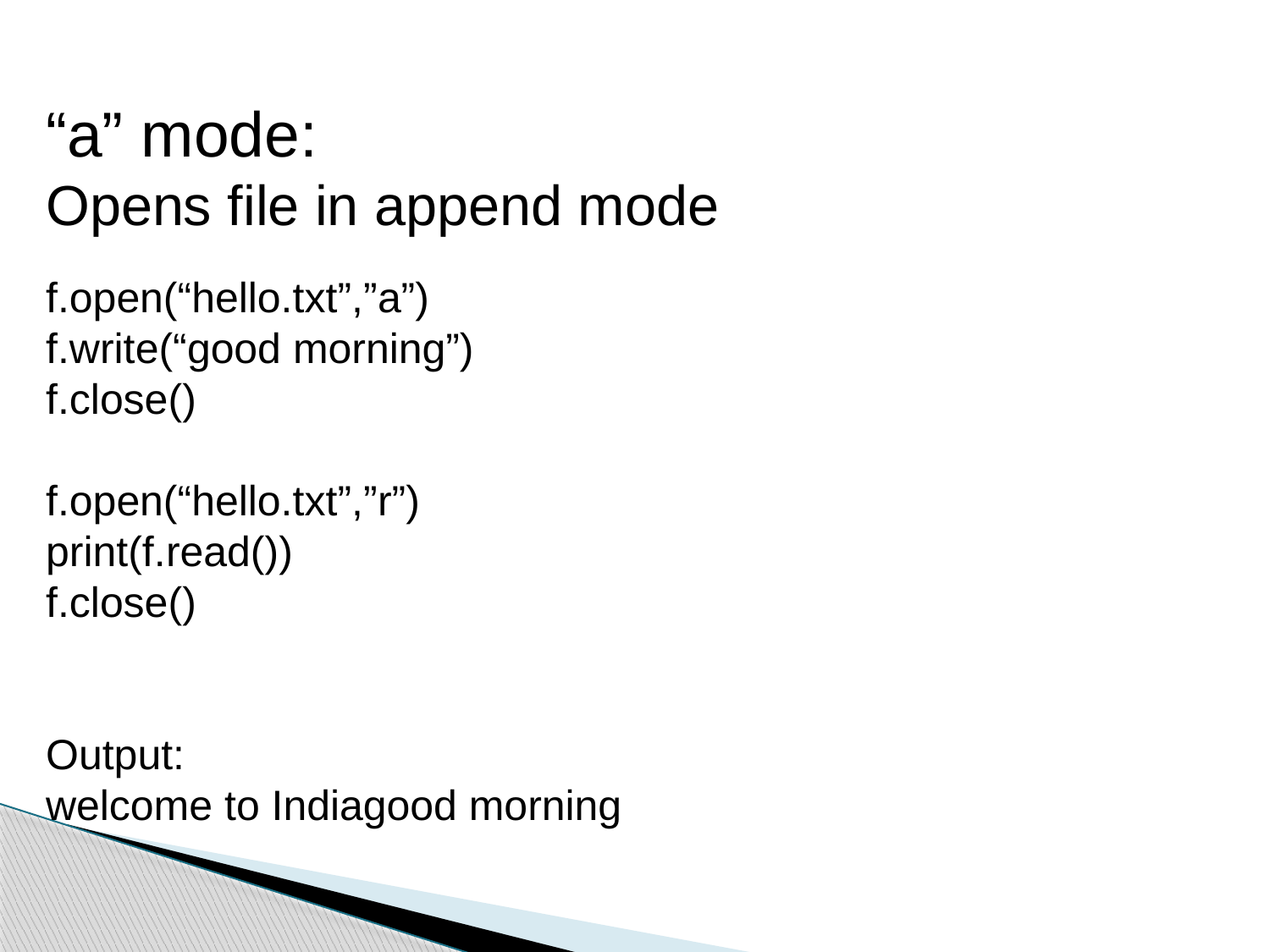

“a” mode:
Opens file in append mode

f.open(“hello.txt”,”a”)
f.write(“good morning”)
f.close()

f.open(“hello.txt”,”r”)
print(f.read())
f.close()

Output:
welcome to Indiagood morning